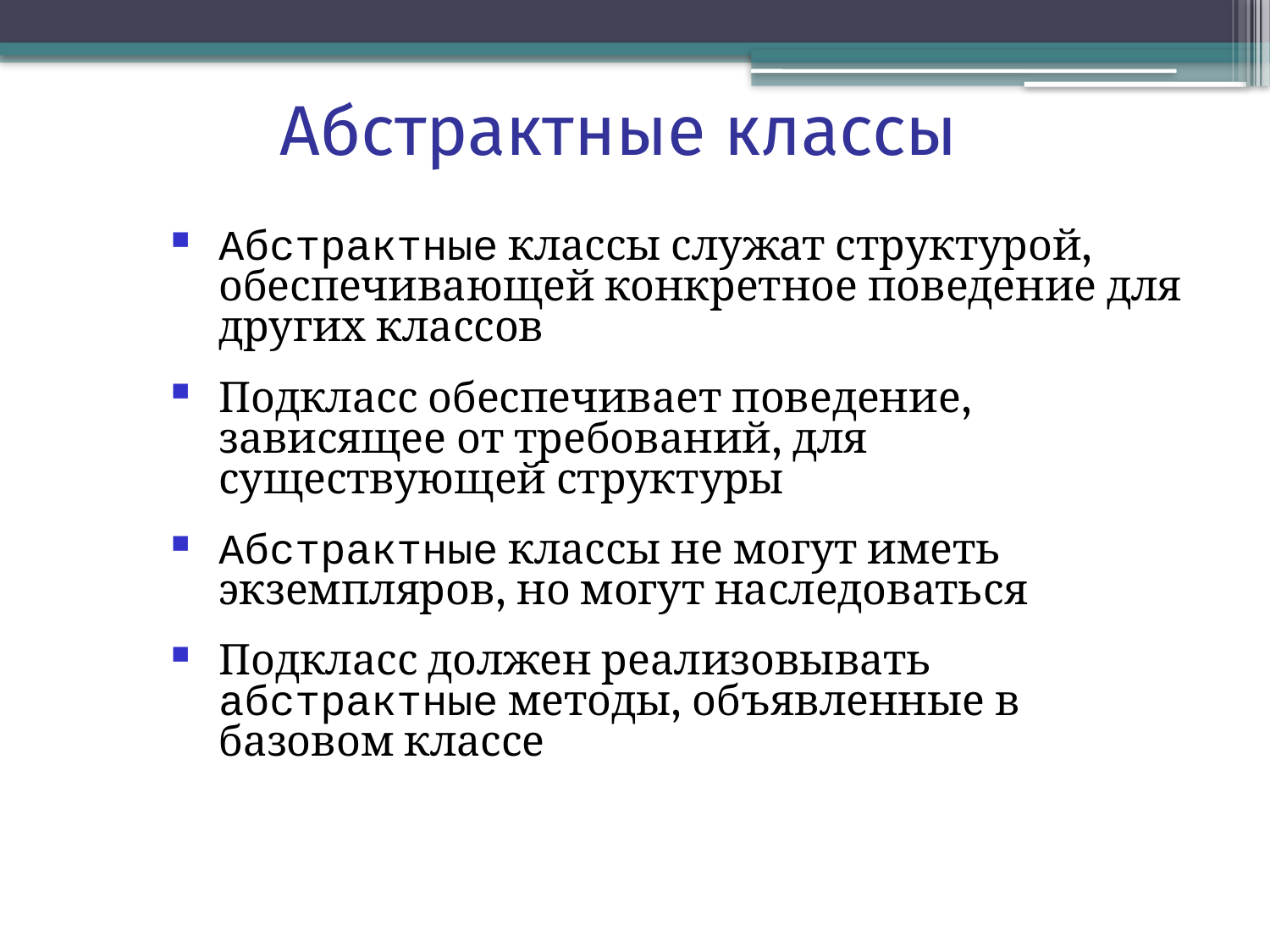

Абстрактные классы
Абстрактные классы служат структурой, обеспечивающей конкретное поведение для других классов
Подкласс обеспечивает поведение, зависящее от требований, для существующей структуры
Абстрактные классы не могут иметь экземпляров, но могут наследоваться
Подкласс должен реализовывать абстрактные методы, объявленные в базовом классе